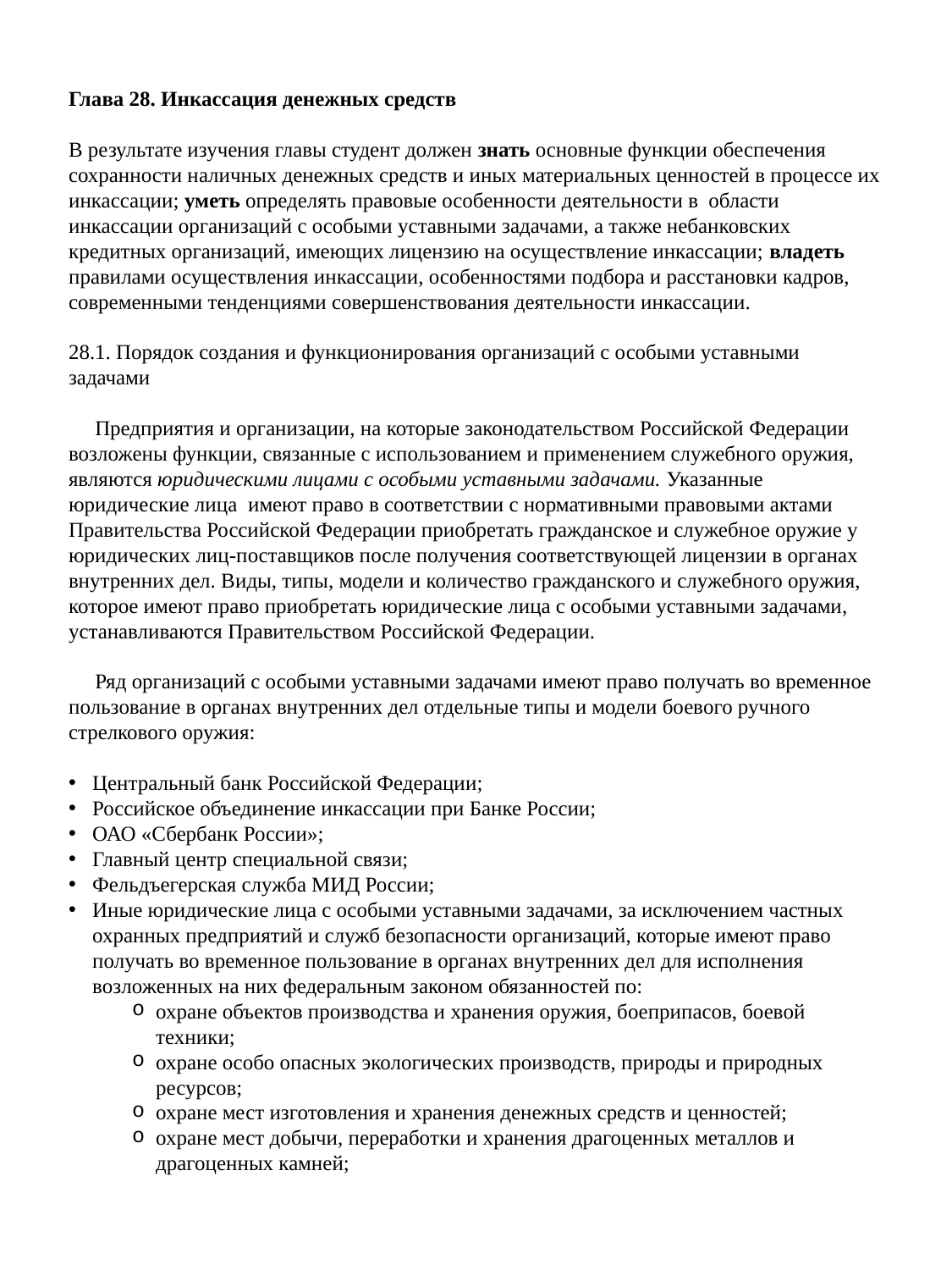

Глава 28. Инкассация денежных средств

В результате изучения главы студент должен знать основные функции обеспечения сохранности наличных денежных средств и иных материальных ценностей в процессе их инкассации; уметь определять правовые особенности деятельности в  области инкассации организаций с особыми уставными задачами, а также небанковских кредитных организаций, имеющих лицензию на осуществление инкассации; владеть правилами осуществления инкассации, особенностями подбора и расстановки кадров, современными тенденциями совершенствования деятельности инкассации.

28.1. Порядок создания и функционирования организаций с особыми уставными задачами

     Предприятия и организации, на которые законодательством Российской Федерации возложены функции, связанные с использованием и применением служебного оружия, являются юридическими лицами с особыми уставными задачами. Указанные юридические лица  имеют право в соответствии с нормативными правовыми актами Правительства Российской Федерации приобретать гражданское и служебное оружие у юридических лиц-поставщиков после получения соответствующей лицензии в органах внутренних дел. Виды, типы, модели и количество гражданского и служебного оружия, которое имеют право приобретать юридические лица с особыми уставными задачами, устанавливаются Правительством Российской Федерации.

     Ряд организаций с особыми уставными задачами имеют право получать во временное пользование в органах внутренних дел отдельные типы и модели боевого ручного стрелкового оружия:

Центральный банк Российской Федерации;
Российское объединение инкассации при Банке России;
ОАО «Сбербанк России»;
Главный центр специальной связи;
Фельдъегерская служба МИД России;
Иные юридические лица с особыми уставными задачами, за исключением частных охранных предприятий и служб безопасности организаций, которые имеют право получать во временное пользование в органах внутренних дел для исполнения возложенных на них федеральным законом обязанностей по:
охране объектов производства и хранения оружия, боеприпасов, боевой техники;
охране особо опасных экологических производств, природы и природных ресурсов;
охране мест изготовления и хранения денежных средств и ценностей;
охране мест добычи, переработки и хранения драгоценных металлов и драгоценных камней;